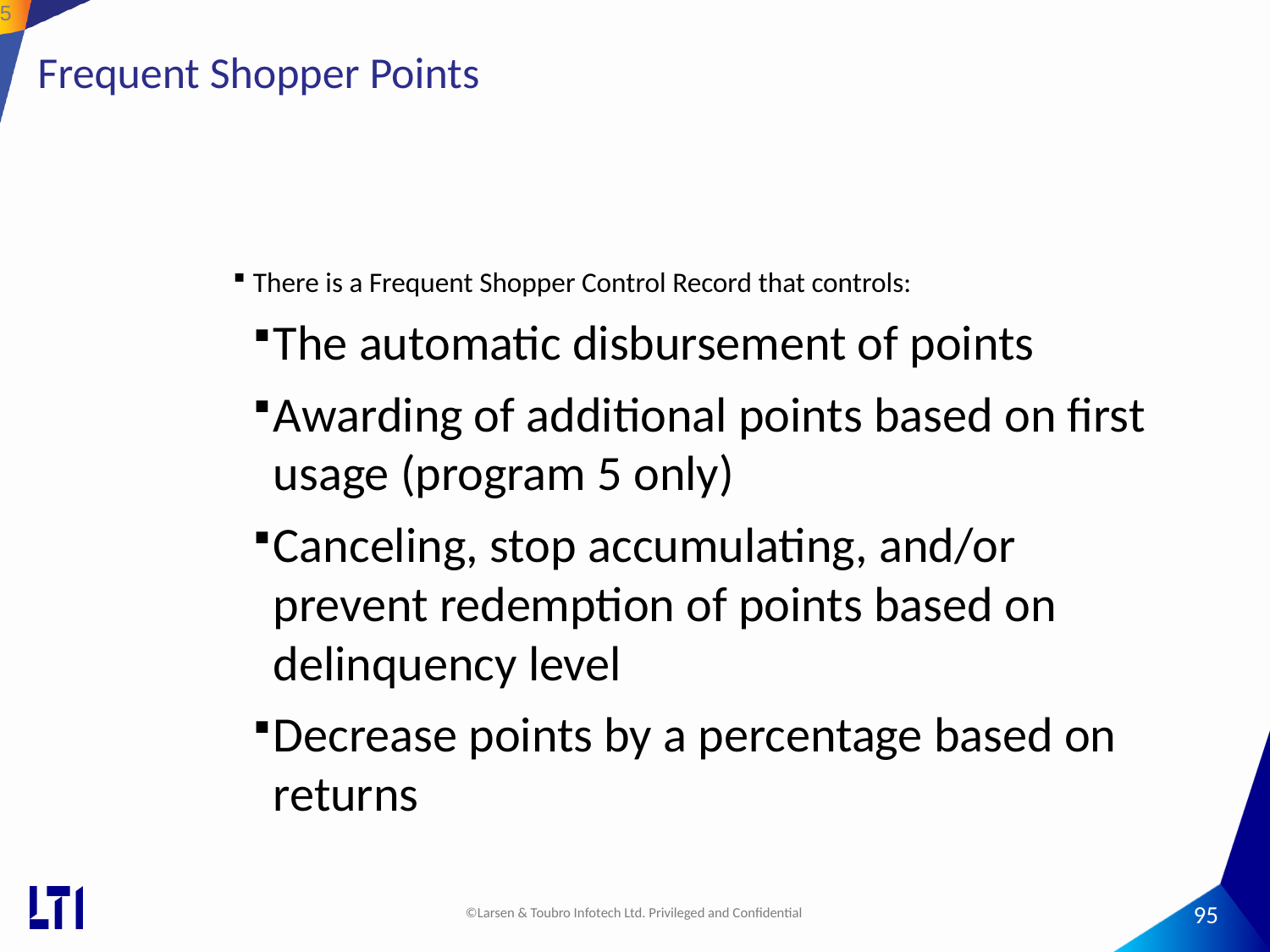

95
# Frequent Shopper Points
There is a Frequent Shopper Control Record that controls:
The automatic disbursement of points
Awarding of additional points based on first usage (program 5 only)
Canceling, stop accumulating, and/or prevent redemption of points based on delinquency level
Decrease points by a percentage based on returns